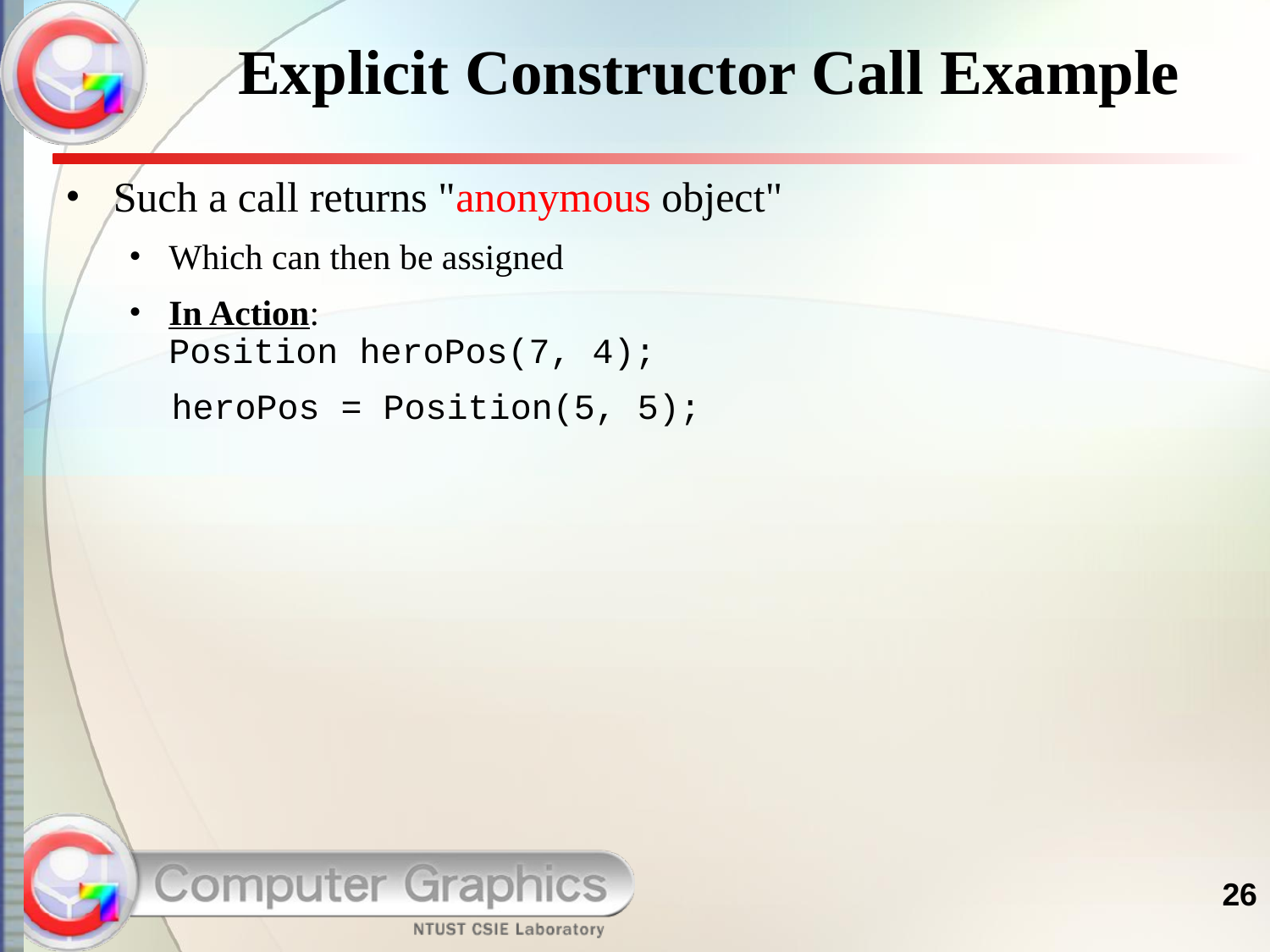

# Explicit Constructor Call Example
Such a call returns "anonymous object"
Which can then be assigned
In Action:
Position heroPos(7, 4);
  heroPos = Position(5, 5);
26